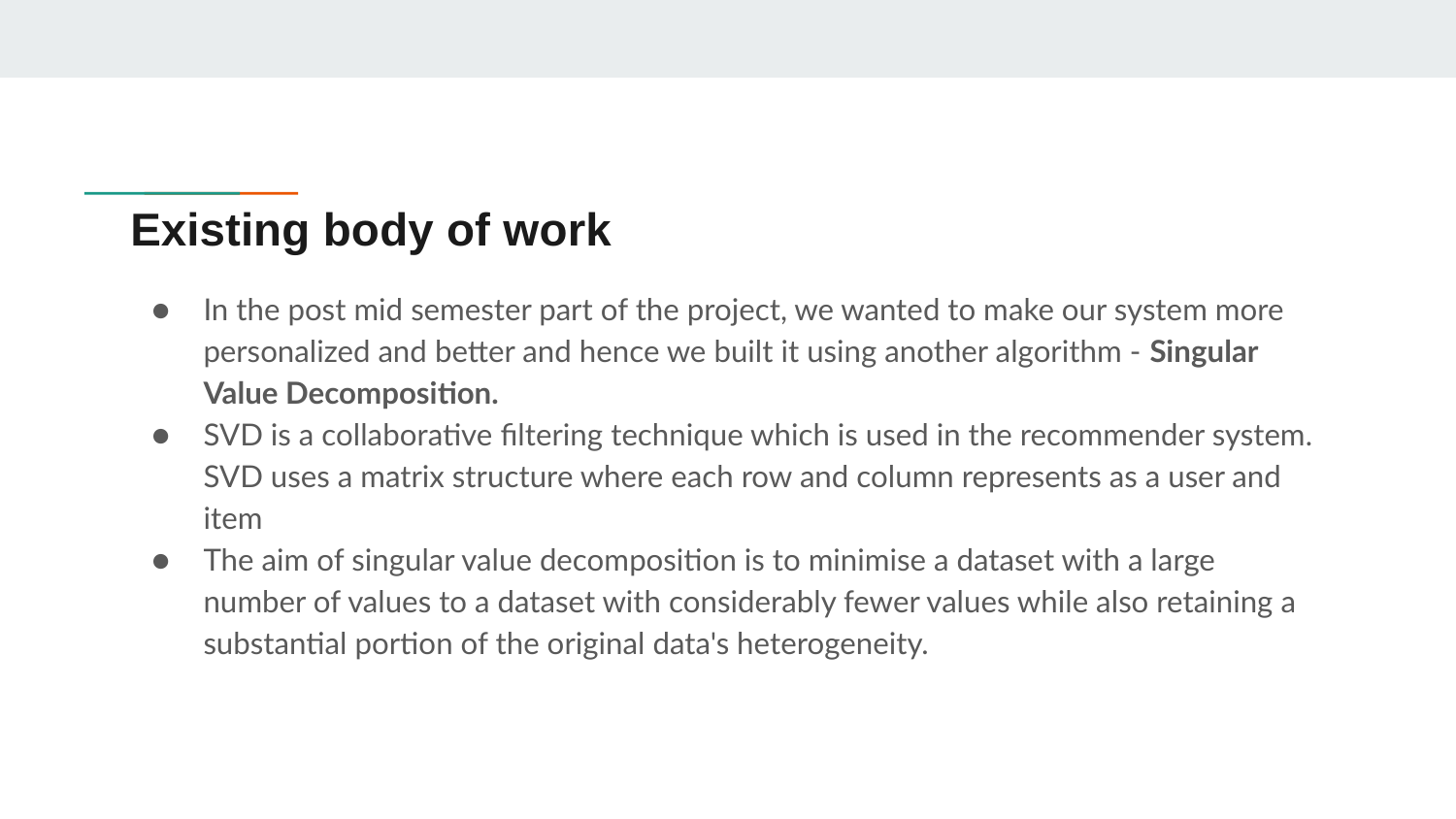

# Existing body of work

In the post mid semester part of the project, we wanted to make our system more personalized and better and hence we built it using another algorithm - Singular Value Decomposition.
SVD is a collaborative filtering technique which is used in the recommender system. SVD uses a matrix structure where each row and column represents as a user and item
The aim of singular value decomposition is to minimise a dataset with a large number of values to a dataset with considerably fewer values while also retaining a substantial portion of the original data's heterogeneity.